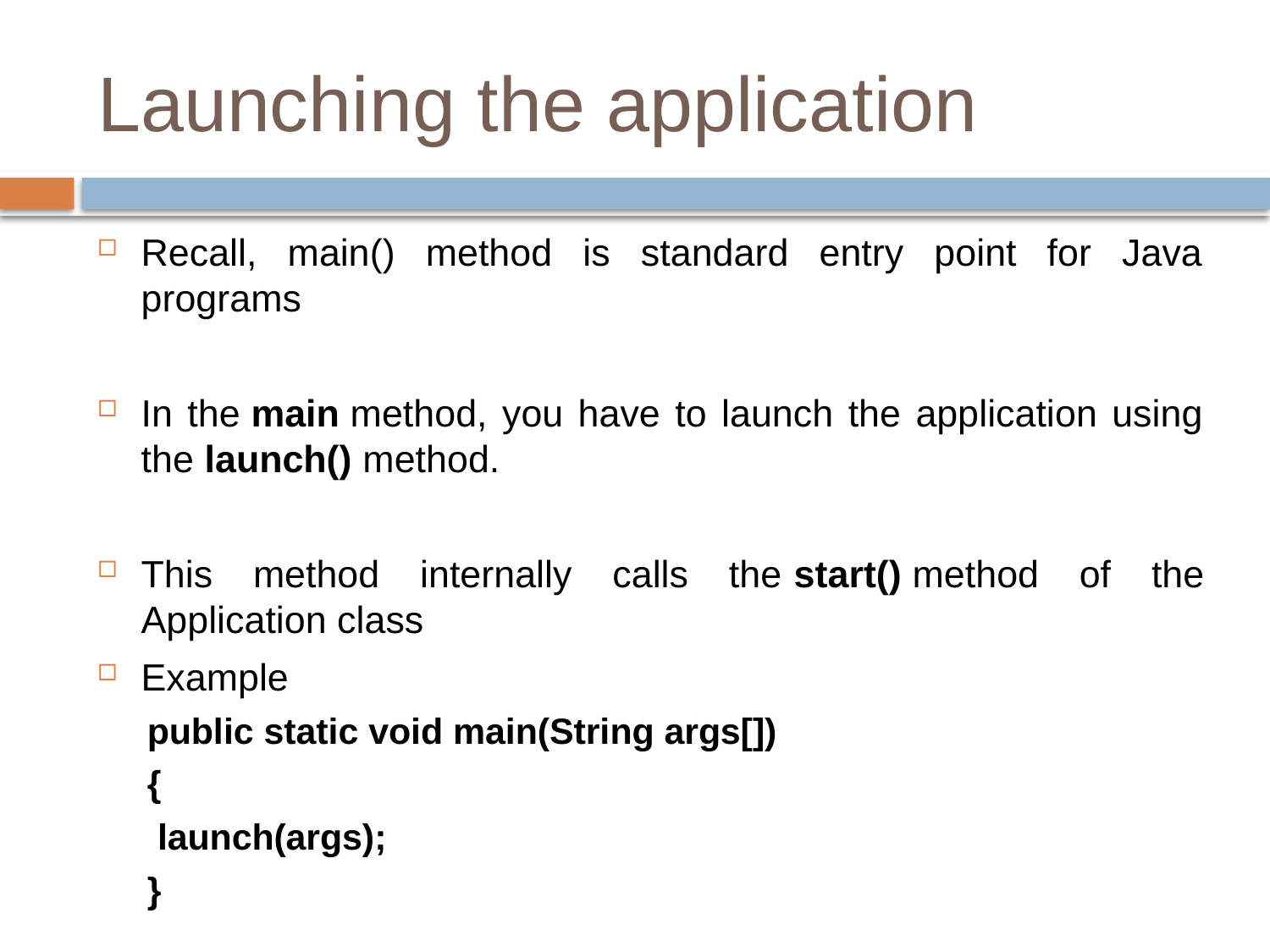

# Launching the application
Recall, main() method is standard entry point for Java programs

In the main method, you have to launch the application using the launch() method.

This method internally calls the start() method of the Application class
Example
	public static void main(String args[])
	{
		 launch(args);
	}